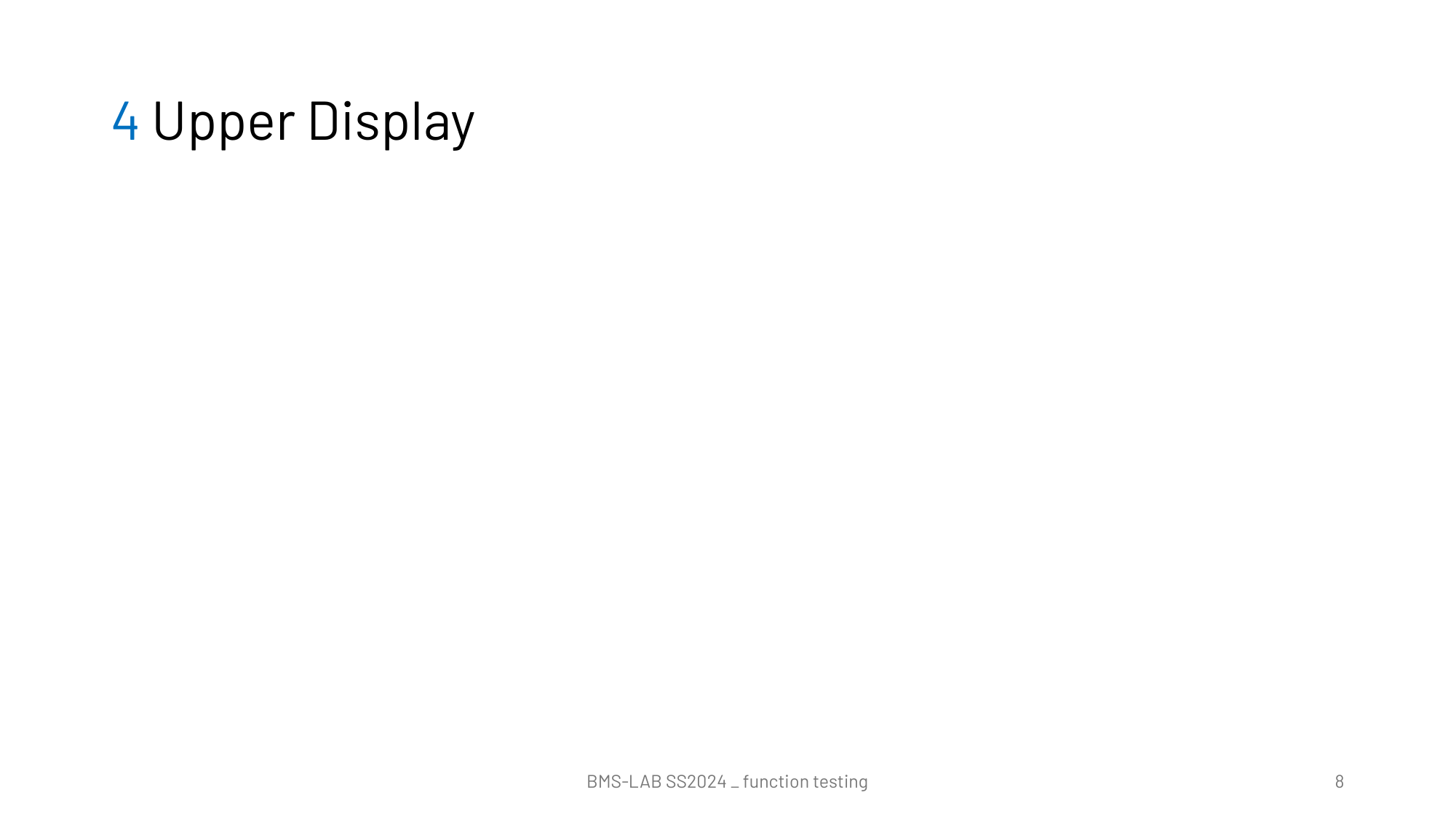

# 4 Upper Display

BMS-LAB SS2024 _ function testing
8